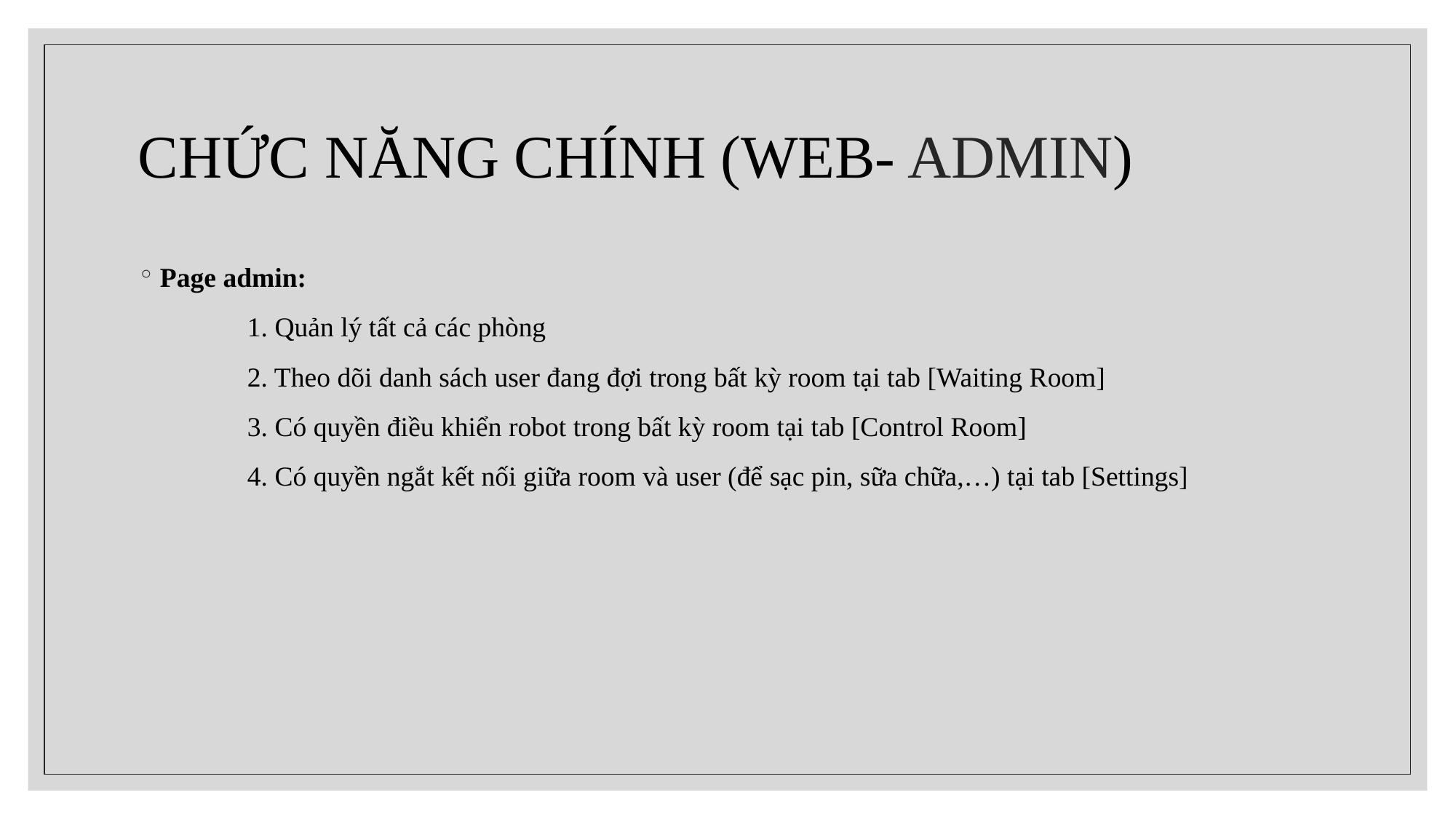

# Chức Năng chính (web- ADMIN)
Page admin:
	1. Quản lý tất cả các phòng
	2. Theo dõi danh sách user đang đợi trong bất kỳ room tại tab [Waiting Room]
	3. Có quyền điều khiển robot trong bất kỳ room tại tab [Control Room]
	4. Có quyền ngắt kết nối giữa room và user (để sạc pin, sữa chữa,…) tại tab [Settings]